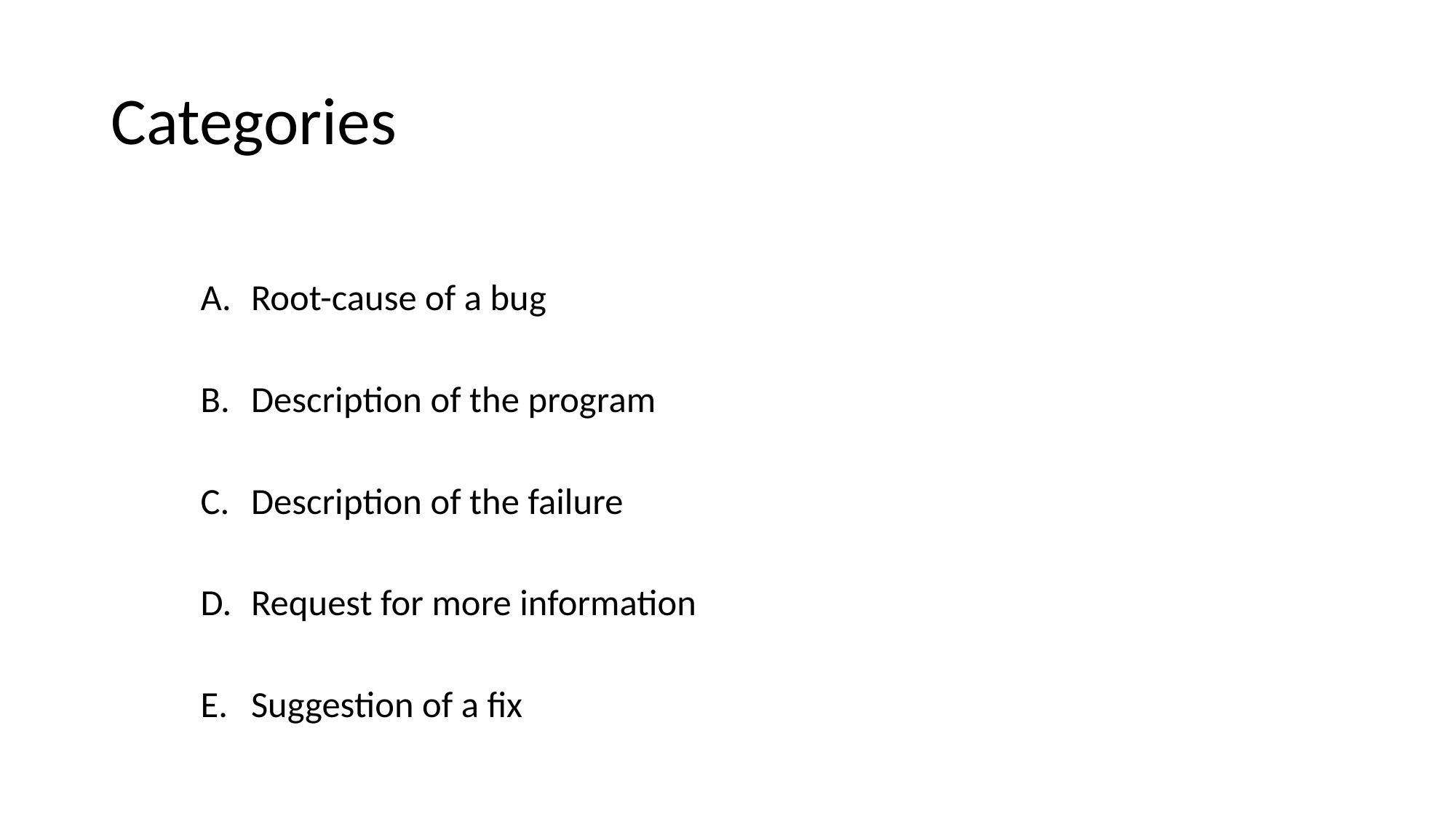

# Categories

Root-cause of a bug

Description of the program

Description of the failure

Request for more information

Suggestion of a fix